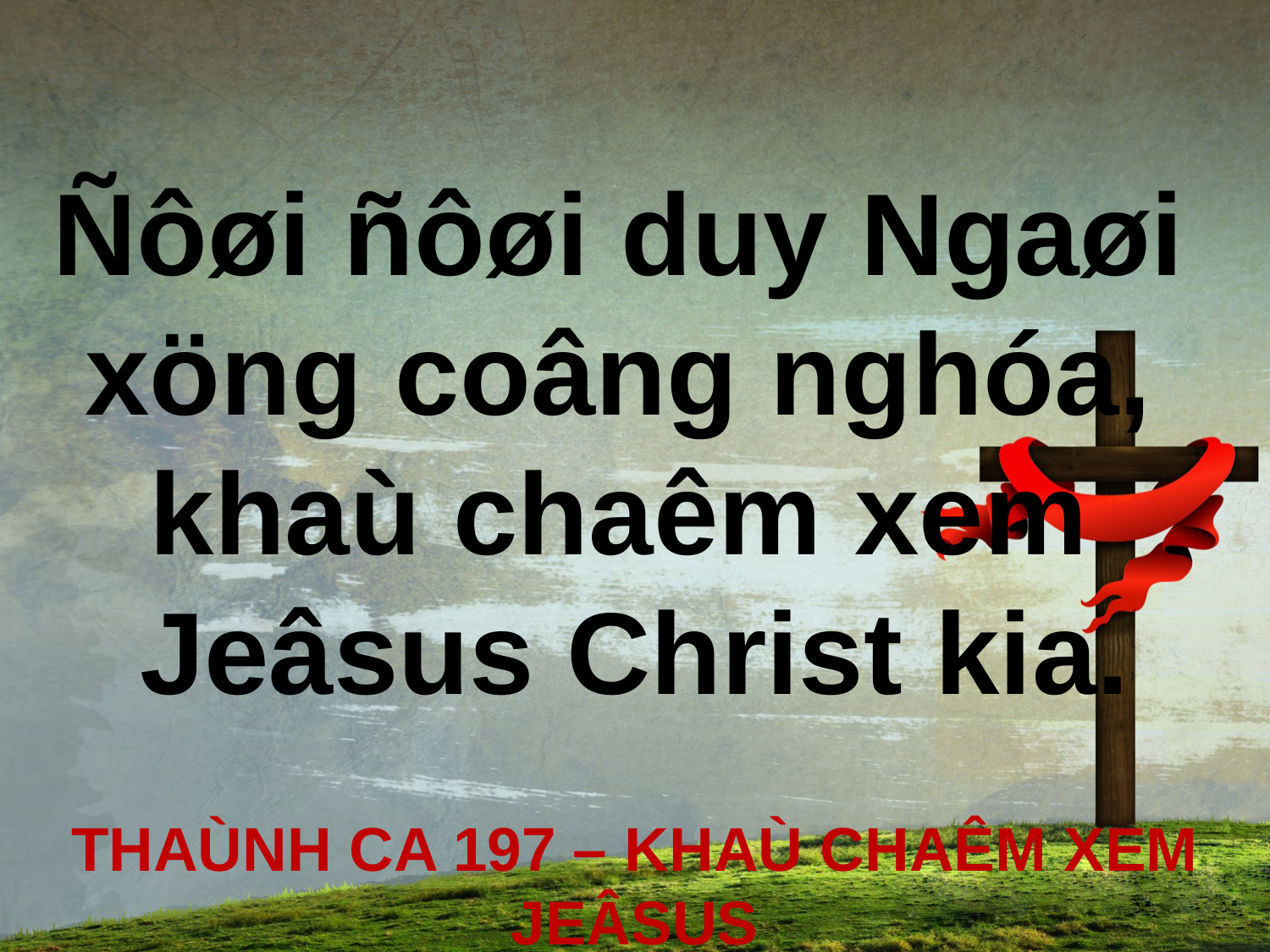

Ñôøi ñôøi duy Ngaøi
xöng coâng nghóa,
khaù chaêm xem
Jeâsus Christ kia.
THAÙNH CA 197 – KHAÙ CHAÊM XEM JEÂSUS